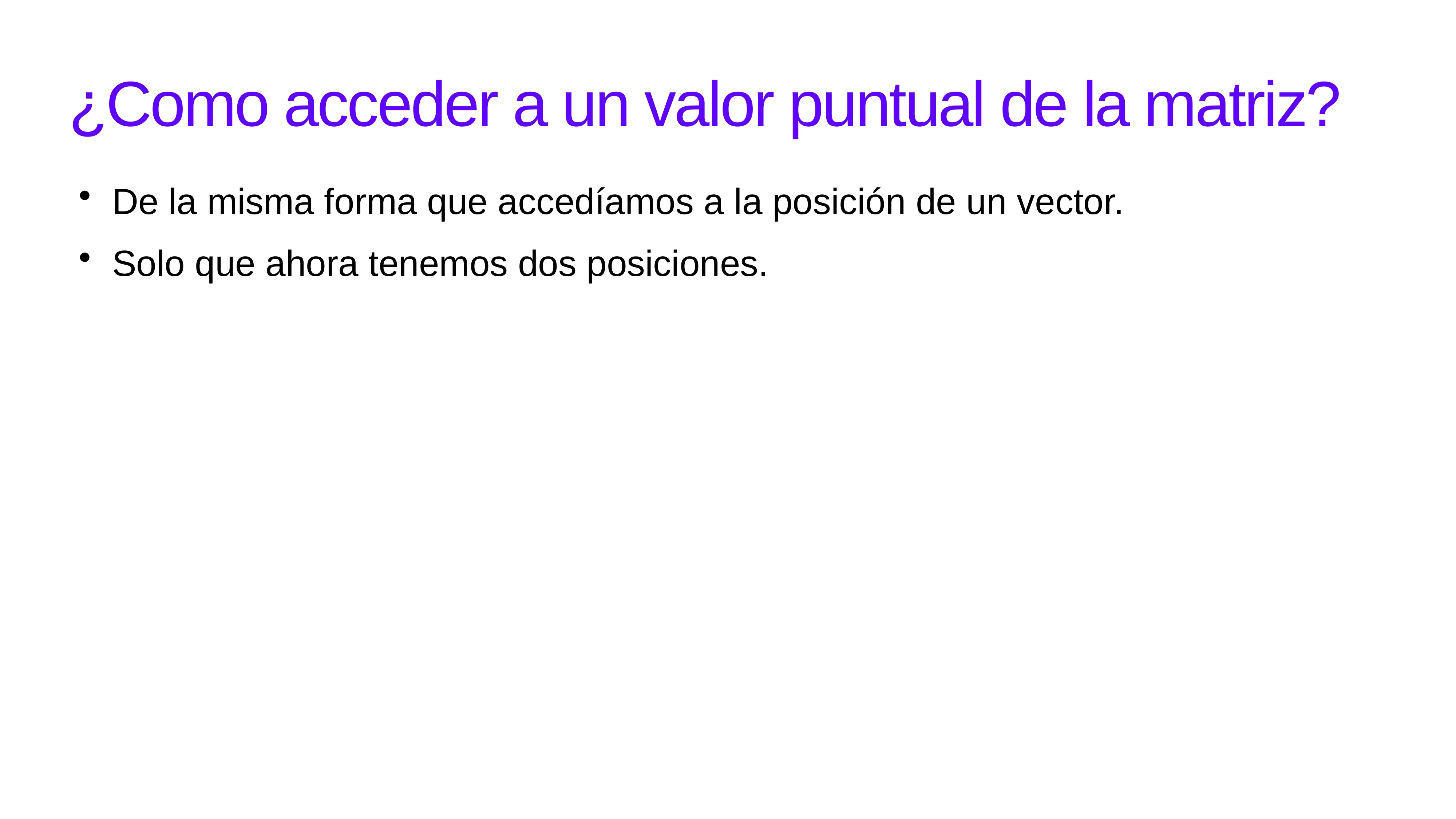

# ¿Como acceder a un valor puntual de la matriz?
De la misma forma que accedíamos a la posición de un vector.
Solo que ahora tenemos dos posiciones.